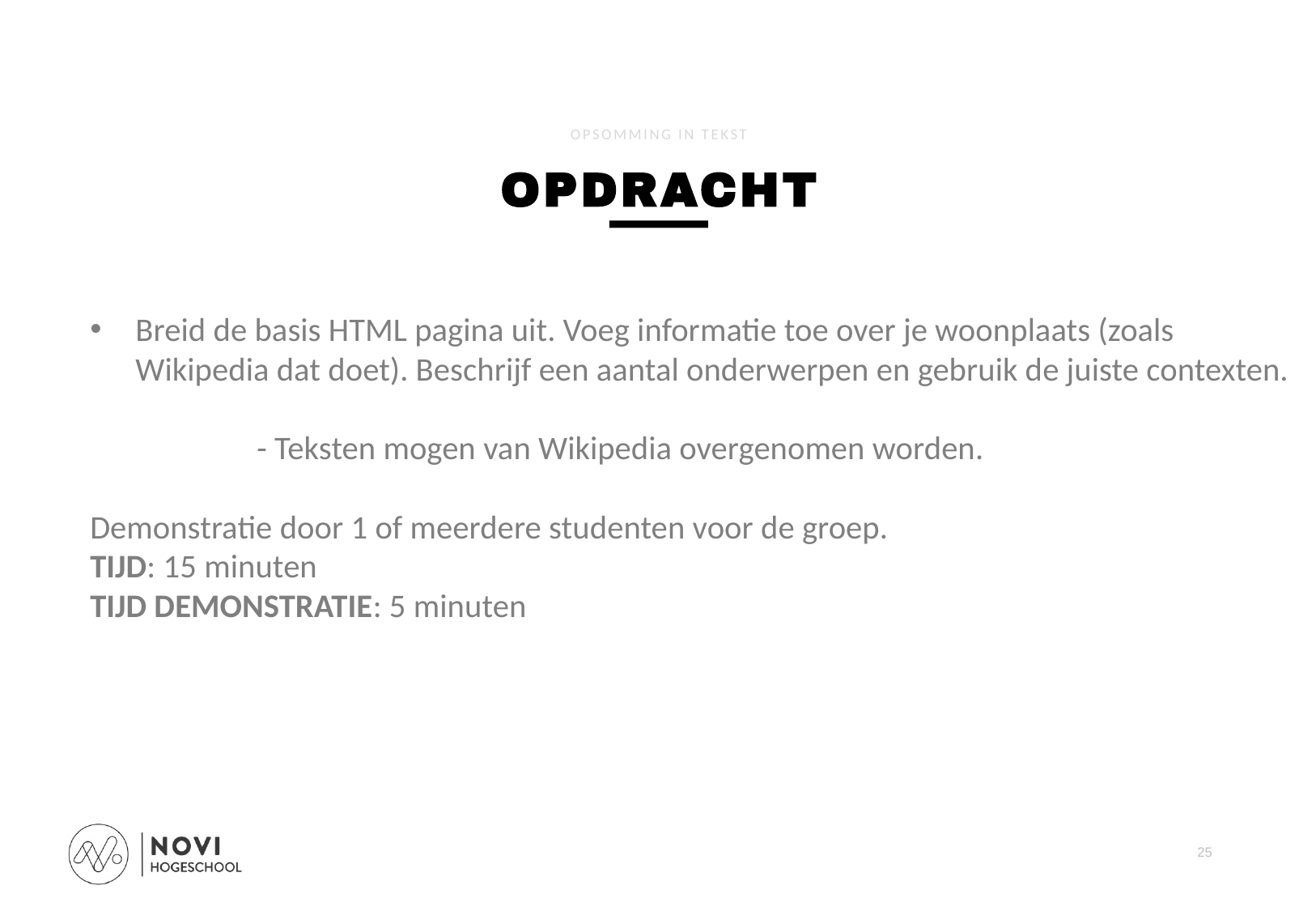

OPSOMMING IN TEKST
OPDRACHT

Breid de basis HTML pagina uit. Voeg informatie toe over je woonplaats (zoals Wikipedia dat doet). Beschrijf een aantal onderwerpen en gebruik de juiste contexten.
	- Teksten mogen van Wikipedia overgenomen worden.

Demonstratie door 1 of meerdere studenten voor de groep.
TIJD: 15 minuten
TIJD DEMONSTRATIE: 5 minuten
25